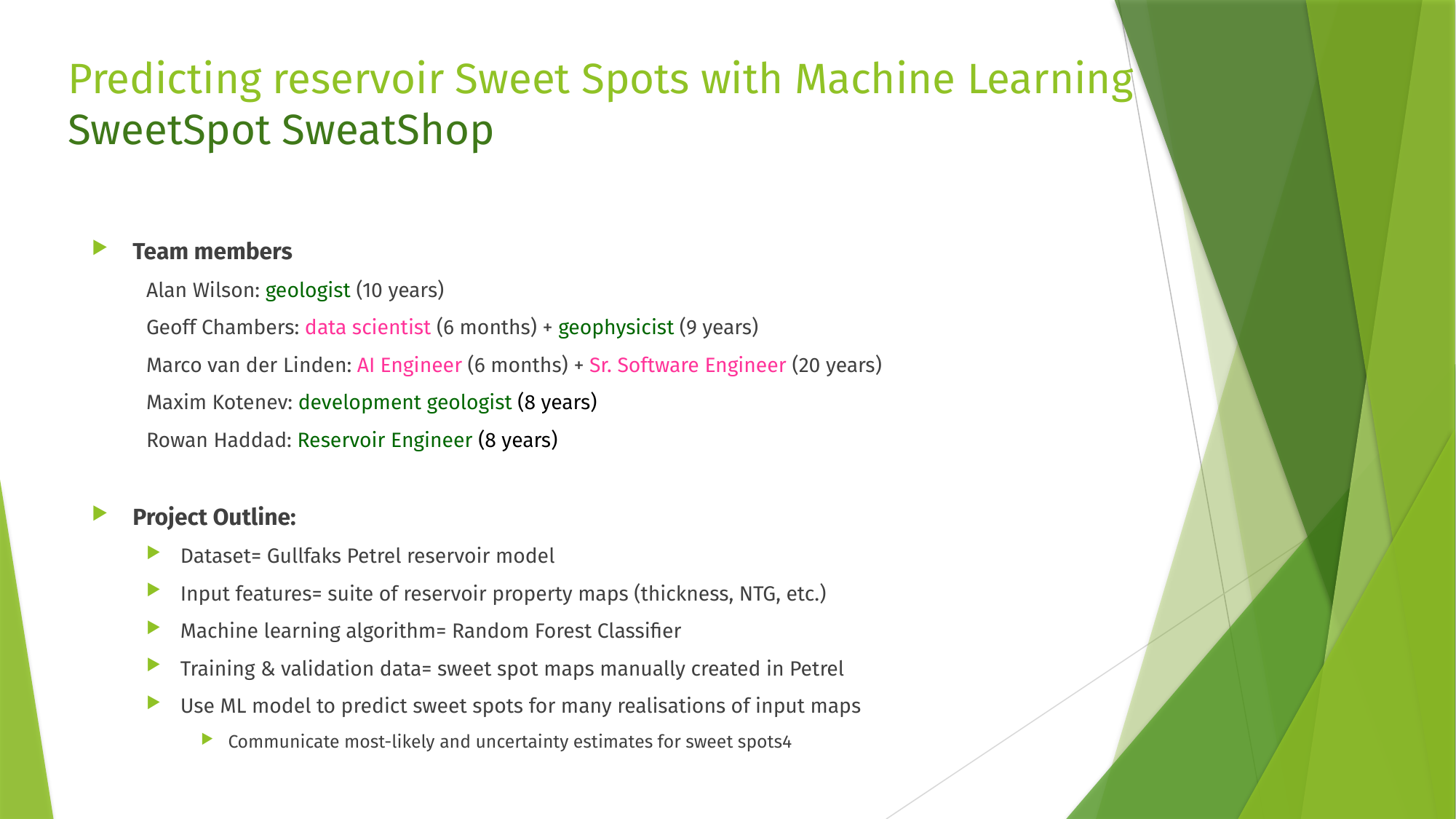

# Predicting reservoir Sweet Spots with Machine Learning SweetSpot SweatShop
Team members
Alan Wilson: geologist (10 years)
Geoff Chambers: data scientist (6 months) + geophysicist (9 years)
Marco van der Linden: AI Engineer (6 months) + Sr. Software Engineer (20 years)
Maxim Kotenev: development geologist (8 years)
Rowan Haddad: Reservoir Engineer (8 years)

Project Outline:
Dataset= Gullfaks Petrel reservoir model
Input features= suite of reservoir property maps (thickness, NTG, etc.)
Machine learning algorithm= Random Forest Classifier
Training & validation data= sweet spot maps manually created in Petrel
Use ML model to predict sweet spots for many realisations of input maps
Communicate most-likely and uncertainty estimates for sweet spots4